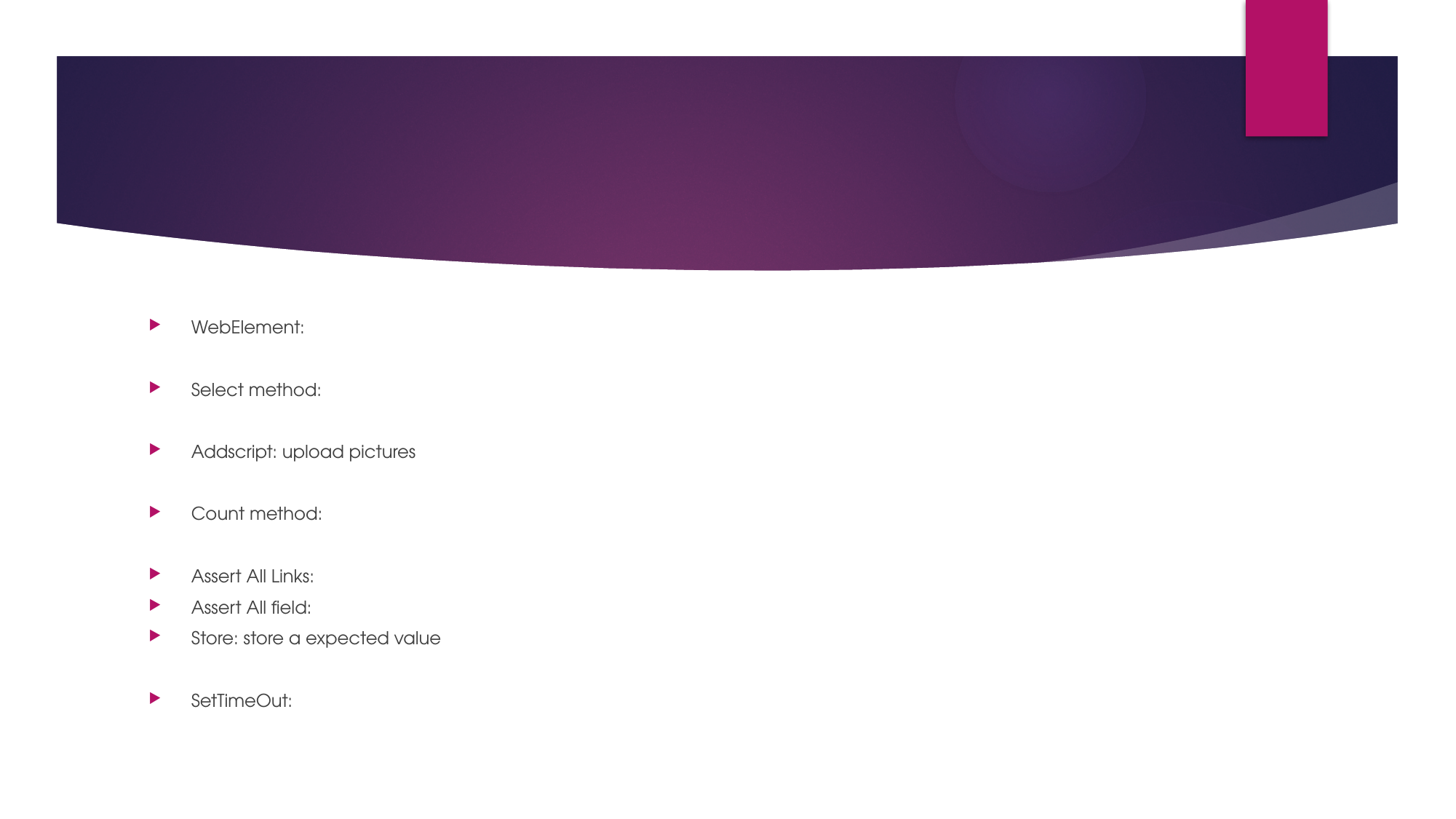

#
WebElement:

Select method:

Addscript: upload pictures

Count method:

Assert All Links:
Assert All field:
Store: store a expected value

SetTimeOut: